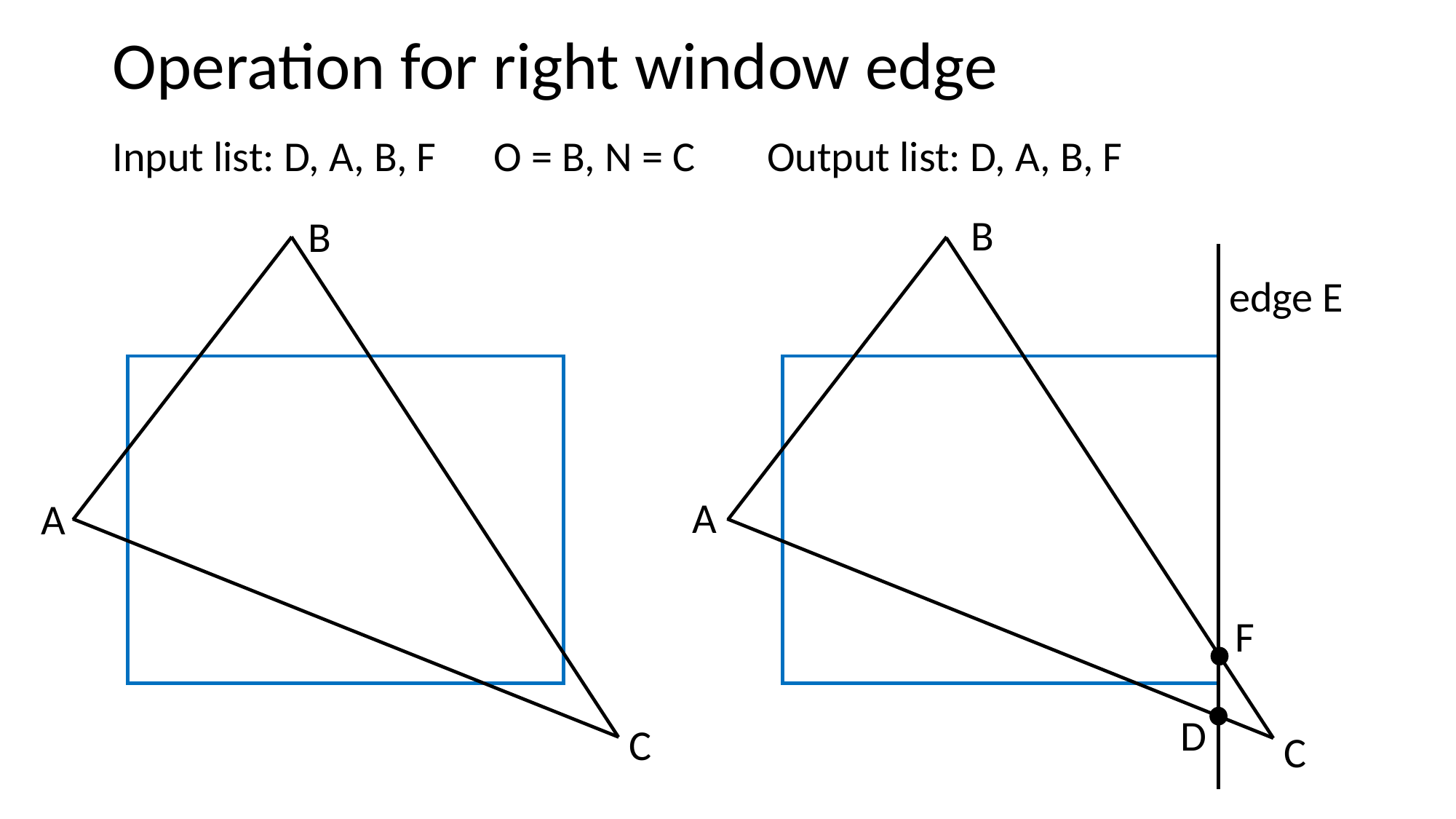

# Operation for right window edge
Input list: D, A, B, F      O = B, N = C  	Output list: D, A, B, F
B
B
edge E

A
A
F

D
C
C